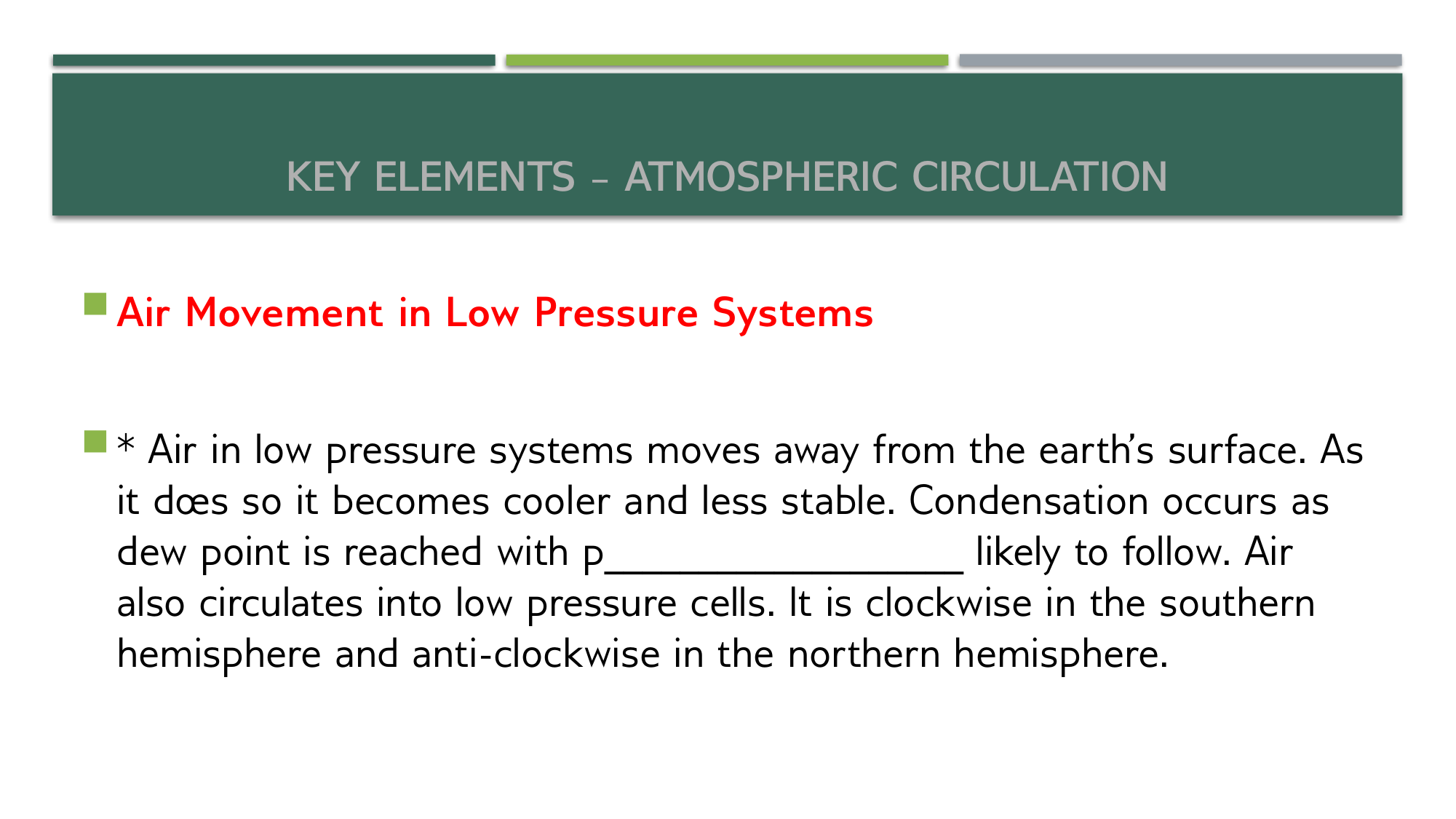

# Key Elements – Atmospheric Circulation
Air Movement in Low Pressure Systems

* Air in low pressure systems moves away from the earth’s surface. As it does so it becomes cooler and less stable. Condensation occurs as dew point is reached with p___________________ likely to follow. Air also circulates into low pressure cells. It is clockwise in the southern hemisphere and anti-clockwise in the northern hemisphere.